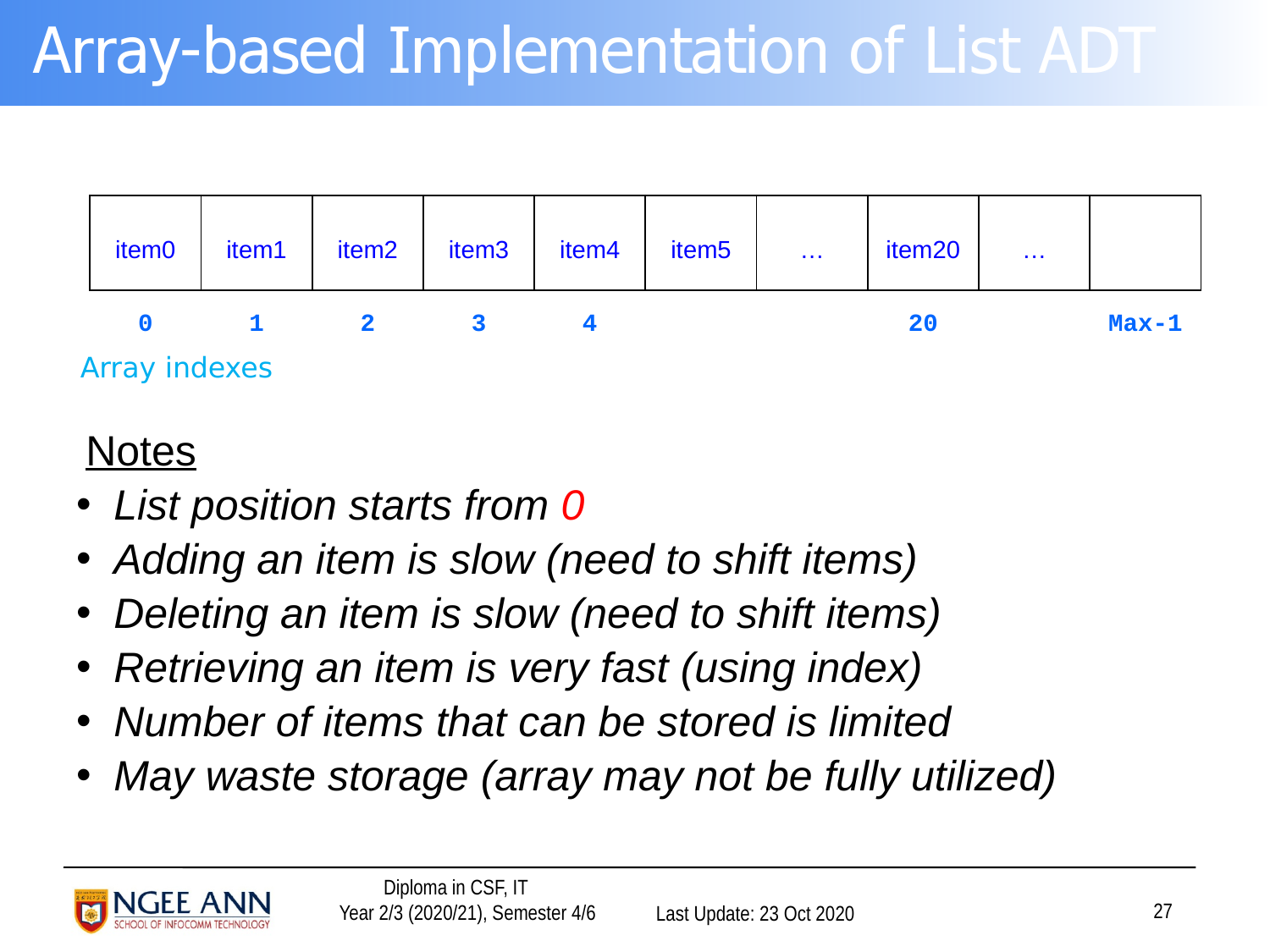

# Array-based Implementation of List ADT
| item0 | item1 | item2 | item3 | item4 | item5 | … | item20 | … |  |
| --- | --- | --- | --- | --- | --- | --- | --- | --- | --- |
| 0 | 1 | 2 | 3 | 4 |  |  | 20 |  | Max-1 |
Array indexes
  Notes
List position starts from 0
Adding an item is slow (need to shift items)
Deleting an item is slow (need to shift items)
Retrieving an item is very fast (using index)
Number of items that can be stored is limited
May waste storage (array may not be fully utilized)